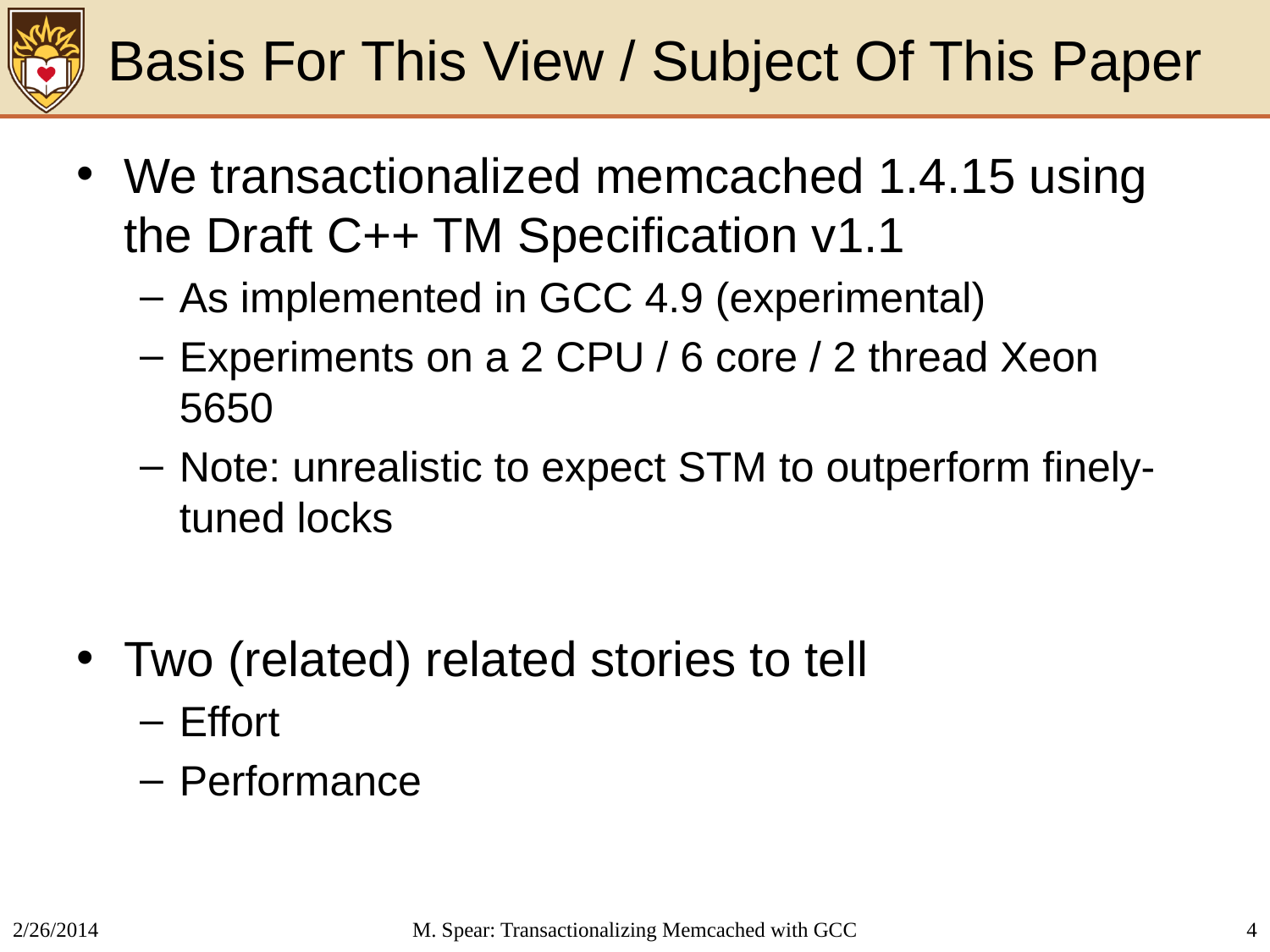

# Basis For This View / Subject Of This Paper
We transactionalized memcached 1.4.15 using the Draft C++ TM Specification v1.1
As implemented in GCC 4.9 (experimental)
Experiments on a 2 CPU / 6 core / 2 thread Xeon 5650
Note: unrealistic to expect STM to outperform finely-tuned locks

Two (related) related stories to tell
Effort
Performance
2/26/2014
M. Spear: Transactionalizing Memcached with GCC
4